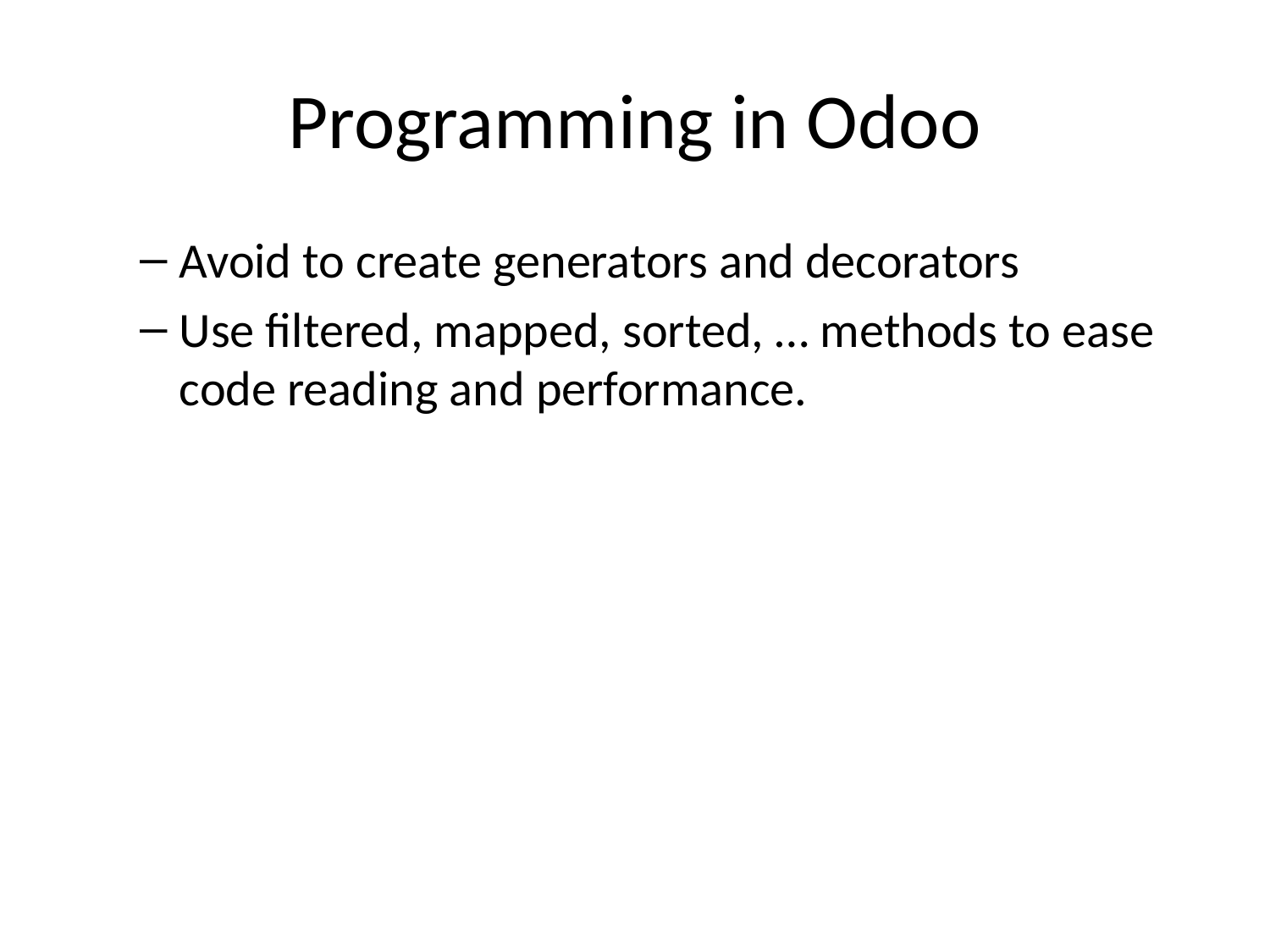

# Programming in Odoo
Avoid to create generators and decorators
Use filtered, mapped, sorted, … methods to ease code reading and performance.